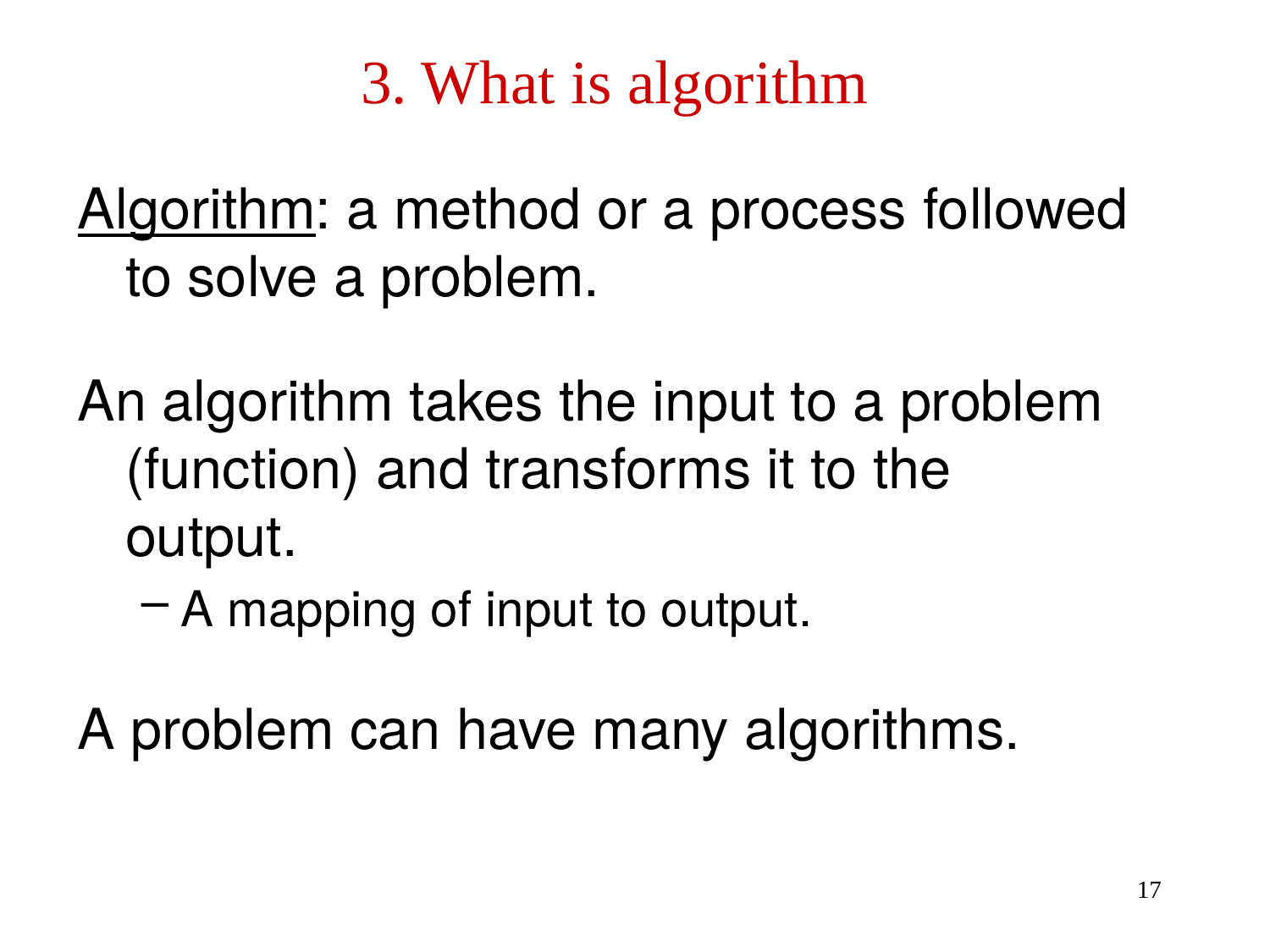

# 3. What is algorithm
Algorithm: a method or a process followed to solve a problem.

An algorithm takes the input to a problem (function) and transforms it to the output.
A mapping of input to output.

A problem can have many algorithms.

17